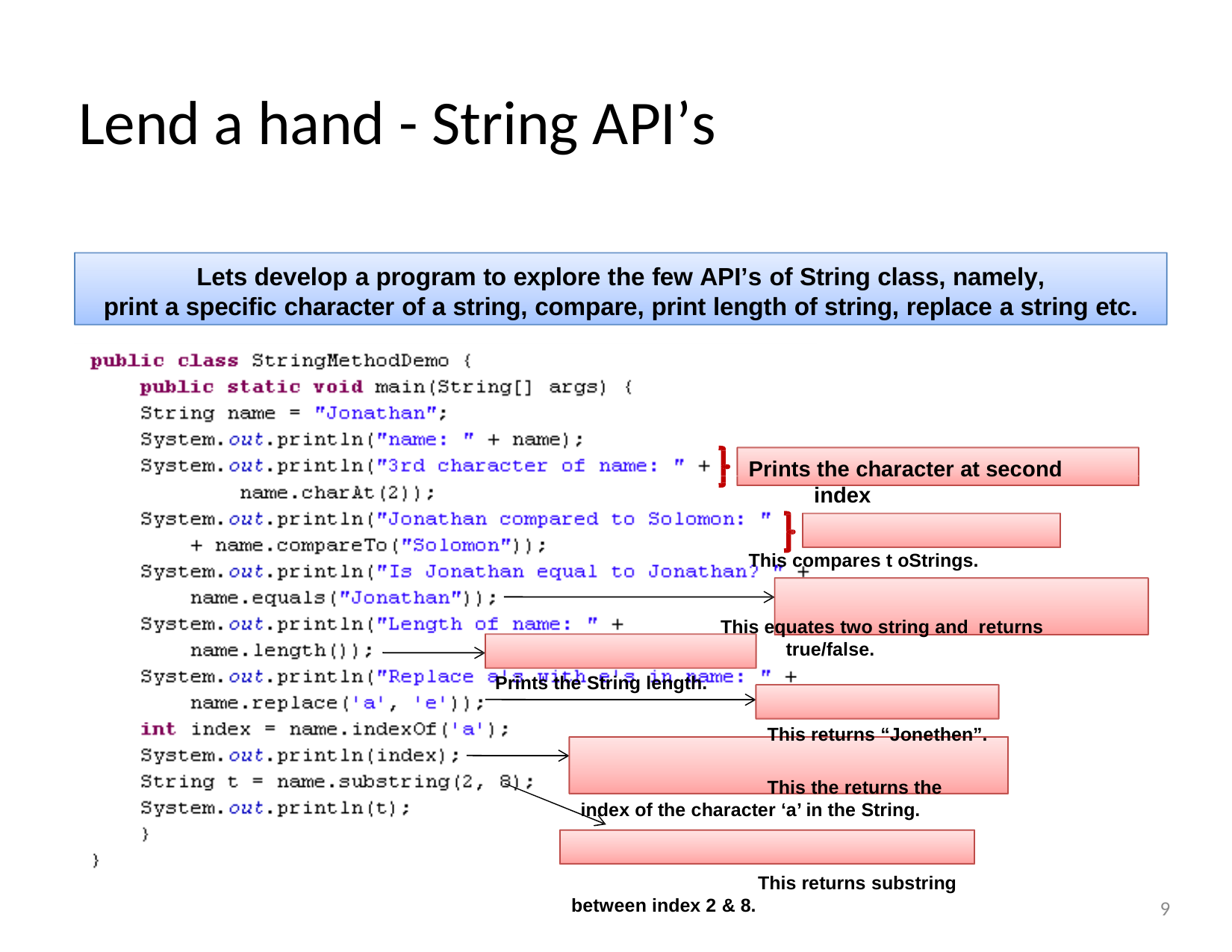

# Lend a hand - String API’s

Lets develop a program to explore the few API’s of String class, namely,
print a specific character of a string, compare, print length of string, replace a string etc.

Prints the character at second index

This compares t oStrings.

This equates two string and  returns true/false.
Prints the String length.

This returns “Jonethen”.

This the returns the index of the character ‘a’ in the String.

This returns substring between index 2 & 8.

9